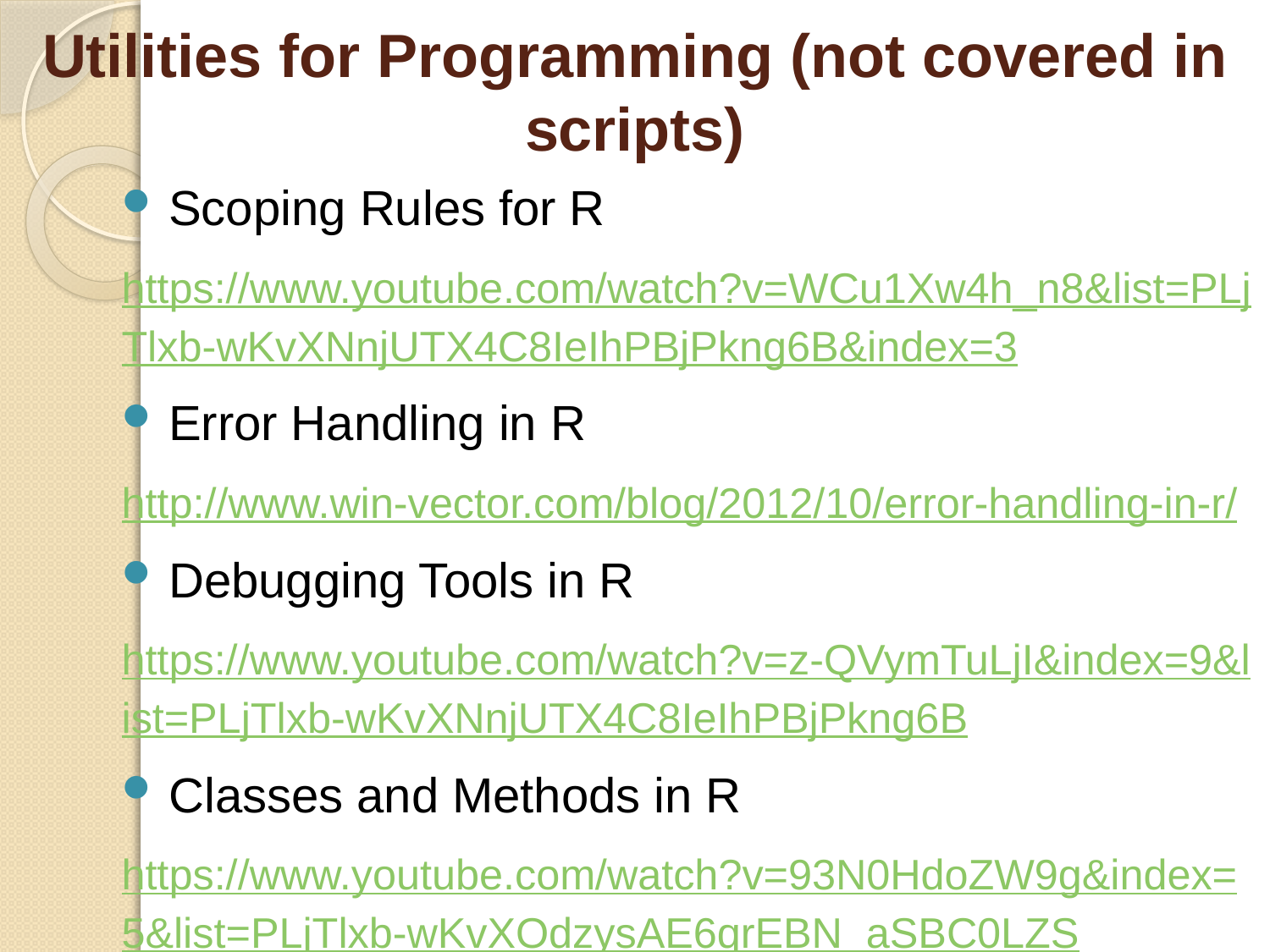

# Utilities for Programming (not covered in scripts)
Scoping Rules for R
https://www.youtube.com/watch?v=WCu1Xw4h_n8&list=PLjTlxb-wKvXNnjUTX4C8IeIhPBjPkng6B&index=3
Error Handling in R
http://www.win-vector.com/blog/2012/10/error-handling-in-r/
Debugging Tools in R
https://www.youtube.com/watch?v=z-QVymTuLjI&index=9&list=PLjTlxb-wKvXNnjUTX4C8IeIhPBjPkng6B
Classes and Methods in R
https://www.youtube.com/watch?v=93N0HdoZW9g&index=5&list=PLjTlxb-wKvXOdzysAE6qrEBN_aSBC0LZS
Optimization Application
https://www.youtube.com/watch?v=LC3aKwDX3qQ&index=4&list=PLjTlxb-wKvXNnjUTX4C8IeIhPBjPkng6B